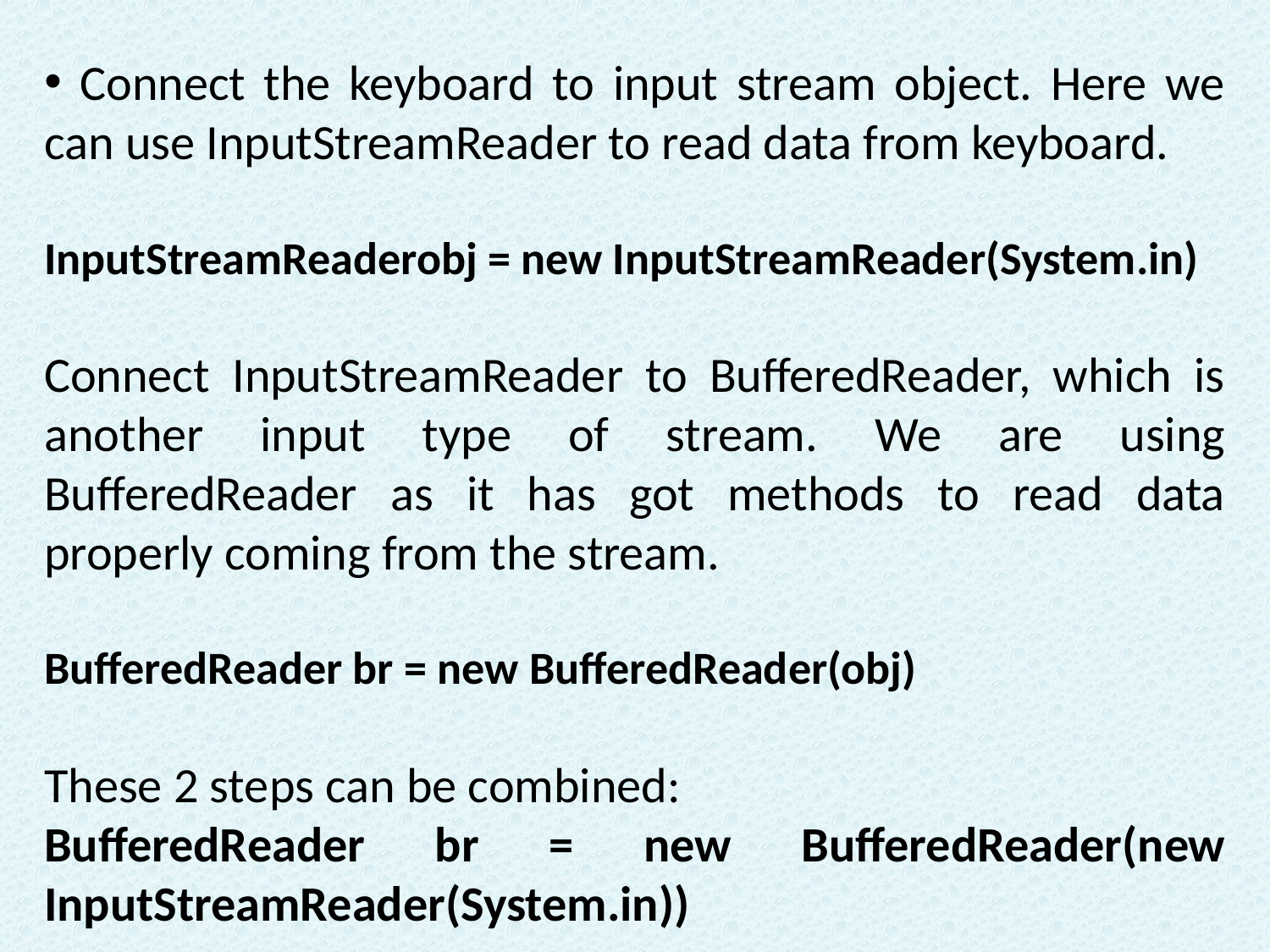

Connect the keyboard to input stream object. Here we can use InputStreamReader to read data from keyboard.

InputStreamReaderobj = new InputStreamReader(System.in)

Connect InputStreamReader to BufferedReader, which is another input type of stream. We are using BufferedReader as it has got methods to read data properly coming from the stream.

BufferedReader br = new BufferedReader(obj)

These 2 steps can be combined:
BufferedReader br = new BufferedReader(new InputStreamReader(System.in))